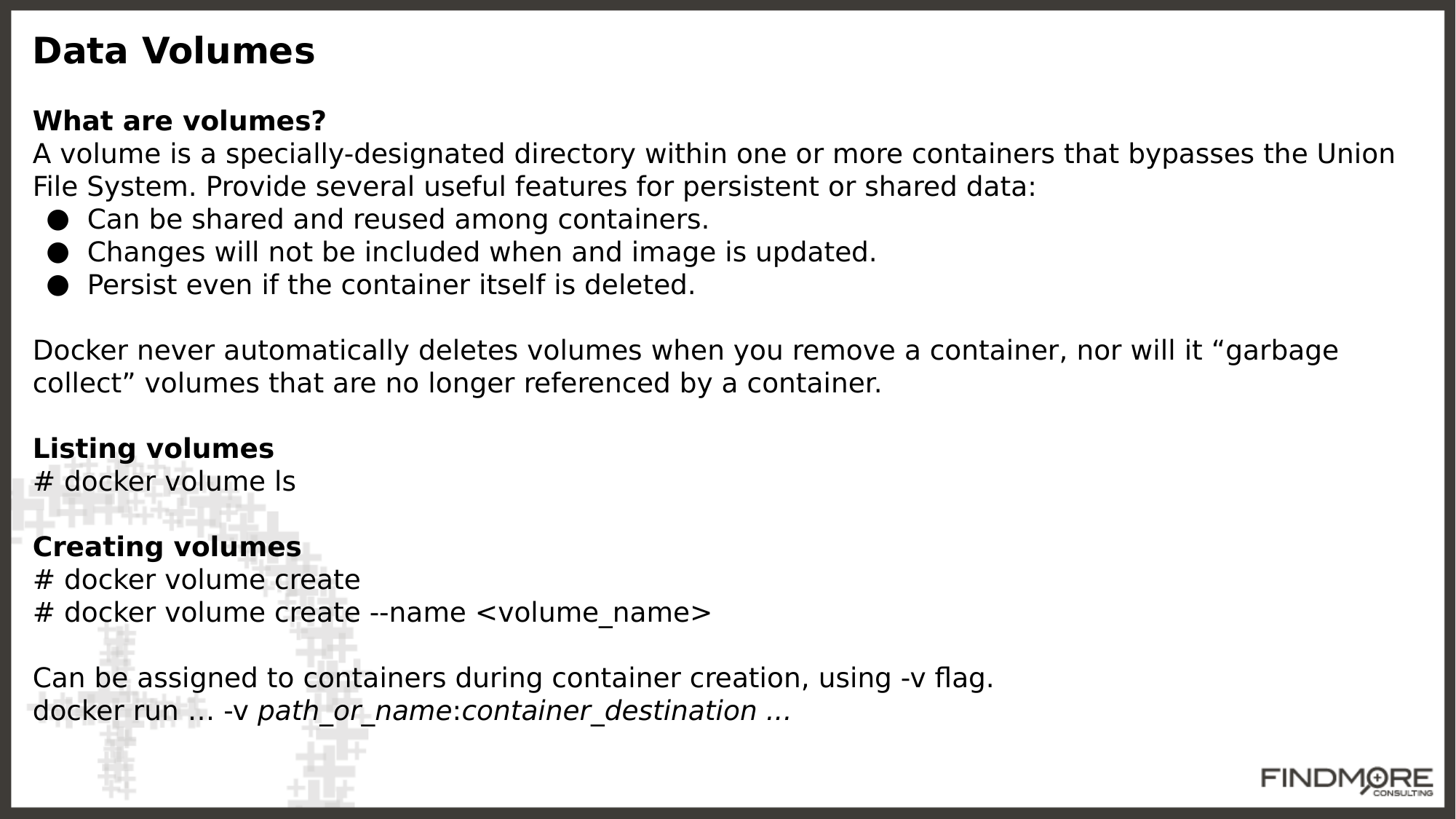

Data Volumes

What are volumes?
A volume is a specially-designated directory within one or more containers that bypasses the Union File System. Provide several useful features for persistent or shared data:
Can be shared and reused among containers.
Changes will not be included when and image is updated.
Persist even if the container itself is deleted.

Docker never automatically deletes volumes when you remove a container, nor will it “garbage collect” volumes that are no longer referenced by a container.

Listing volumes
# docker volume ls

Creating volumes
# docker volume create
# docker volume create --name <volume_name>

Can be assigned to containers during container creation, using -v flag.
docker run … -v path_or_name:container_destination ...